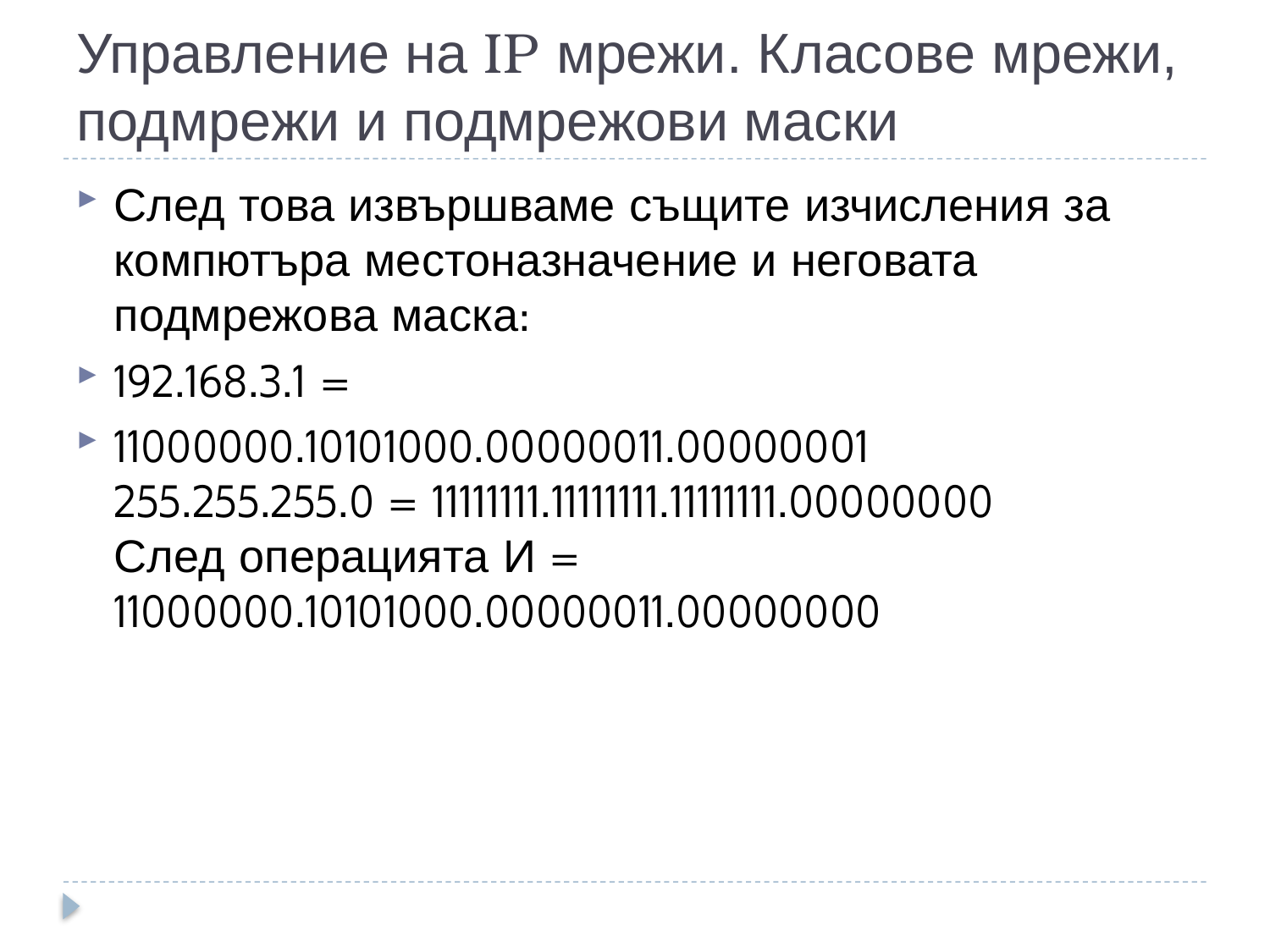

# Управление на IP мрежи. Класове мрежи, подмрежи и подмрежови маски
След това извършваме същите изчисления за компютъра местоназначение и неговата подмрежова маска:
192.168.3.1 =
11000000.10101000.00000011.00000001
255.255.255.0 = 11111111.11111111.11111111.00000000
След операцията И = 11000000.10101000.00000011.00000000